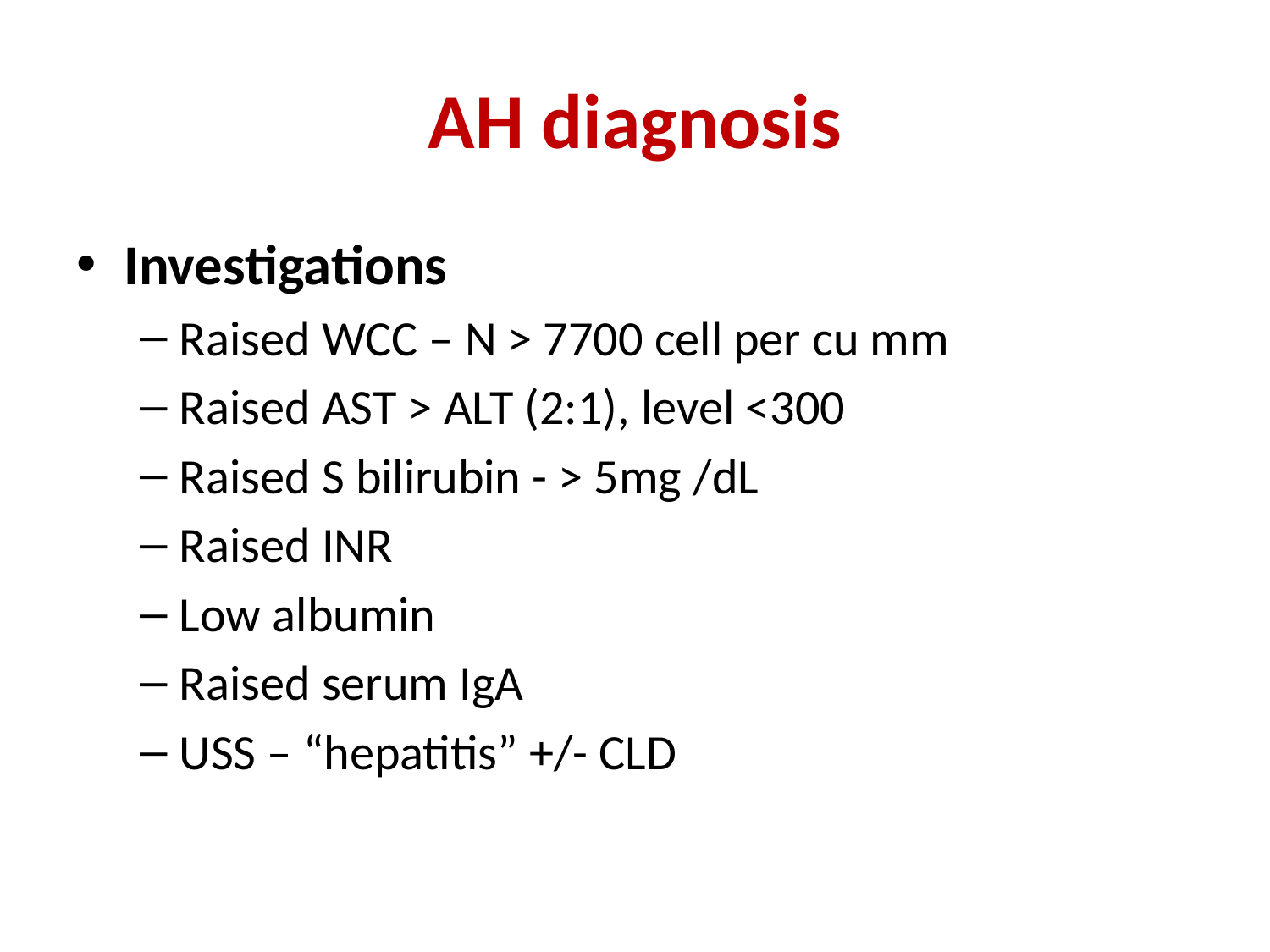

# AH diagnosis
Investigations
Raised WCC – N > 7700 cell per cu mm
Raised AST > ALT (2:1), level <300
Raised S bilirubin - > 5mg /dL
Raised INR
Low albumin
Raised serum IgA
USS – “hepatitis” +/- CLD